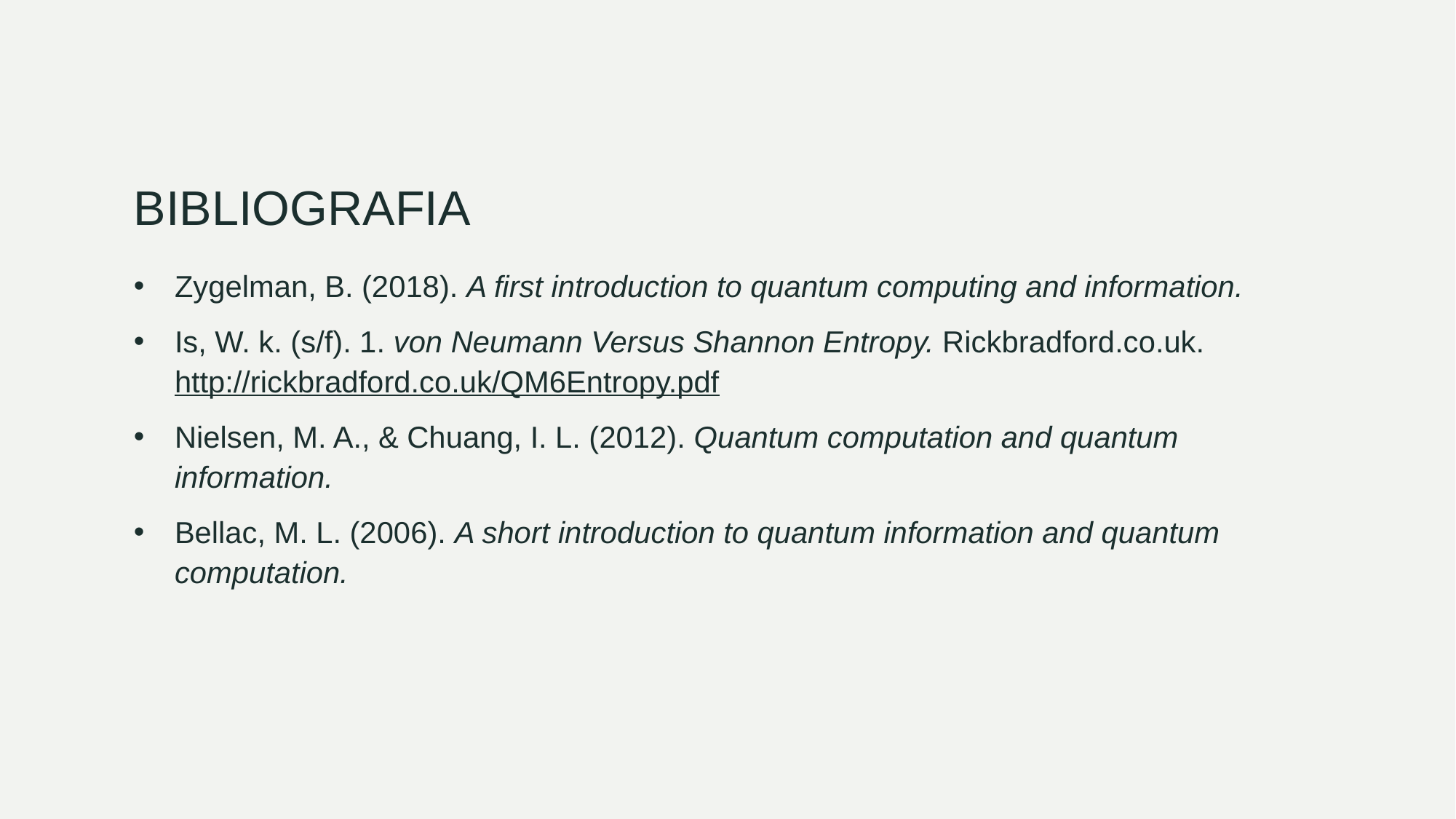

# BIBLIOGRAFIA
Zygelman, B. (2018). A first introduction to quantum computing and information.
Is, W. k. (s/f). 1. von Neumann Versus Shannon Entropy. Rickbradford.co.uk.  http://rickbradford.co.uk/QM6Entropy.pdf
Nielsen, M. A., & Chuang, I. L. (2012). Quantum computation and quantum information.
Bellac, M. L. (2006). A short introduction to quantum information and quantum computation.